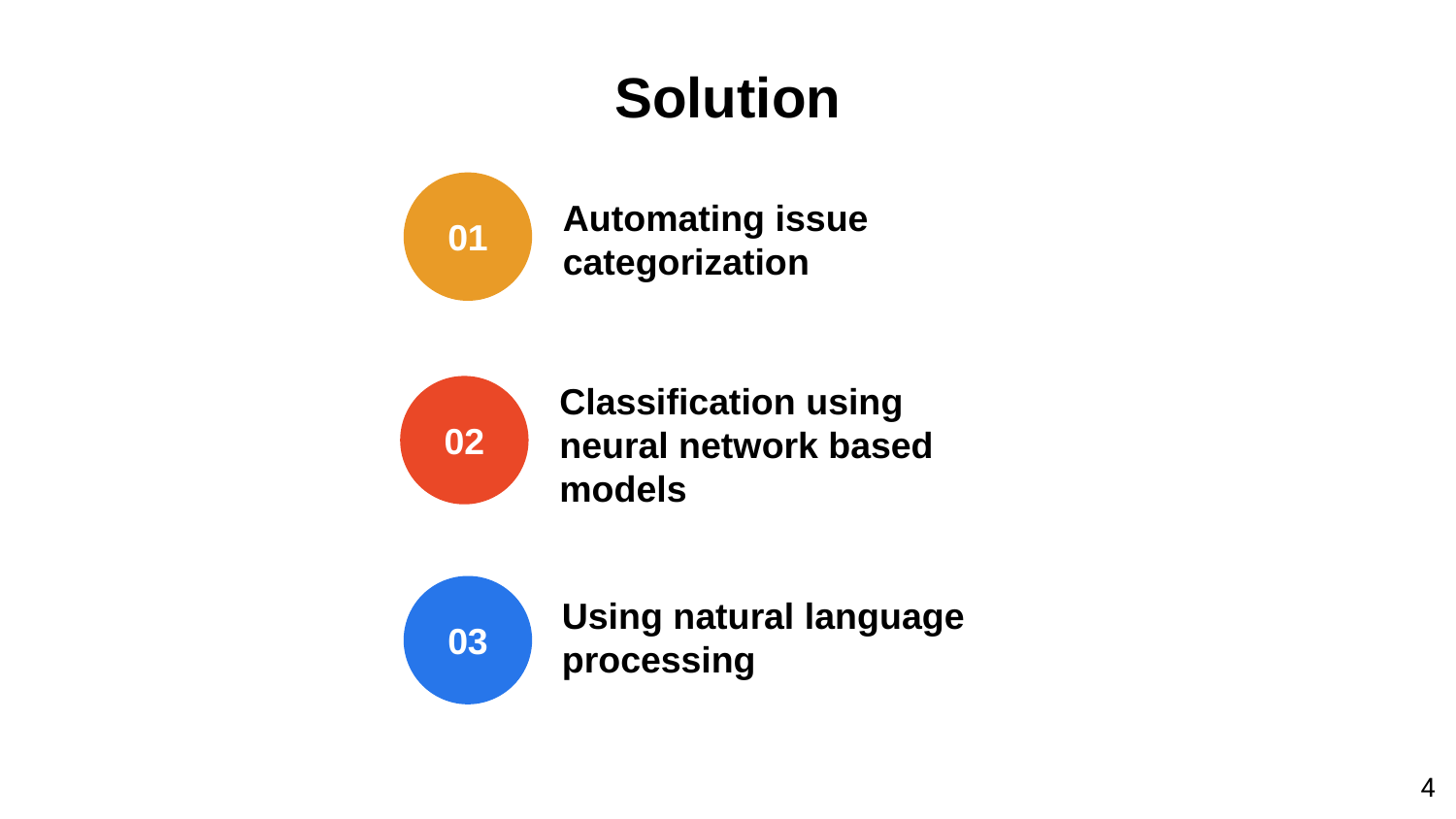

# Solution
01
Automating issue categorization
02
Classification using neural network based models
03
Using natural language processing
4